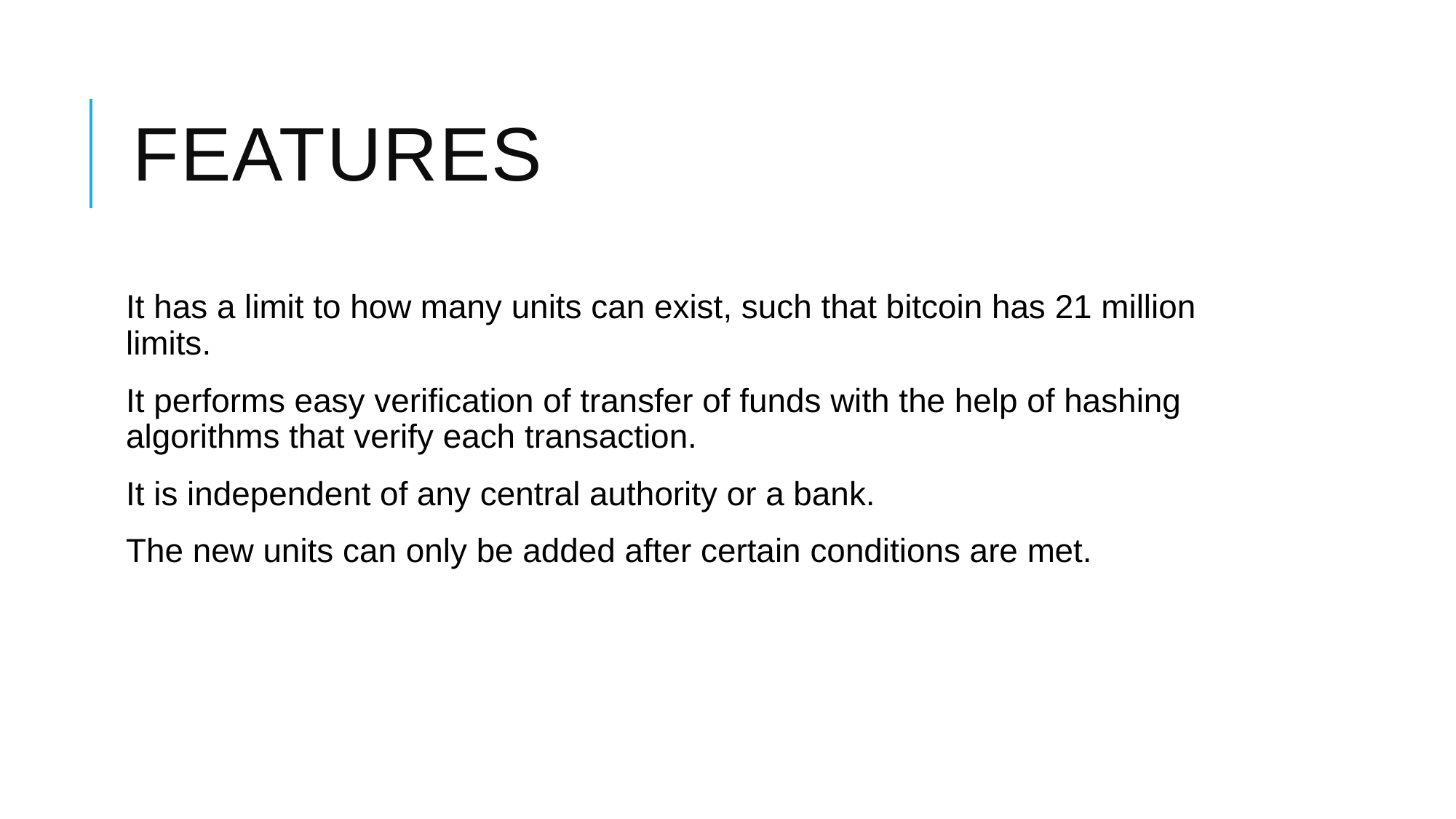

# Features
It has a limit to how many units can exist, such that bitcoin has 21 million limits.
It performs easy verification of transfer of funds with the help of hashing algorithms that verify each transaction.
It is independent of any central authority or a bank.
The new units can only be added after certain conditions are met.